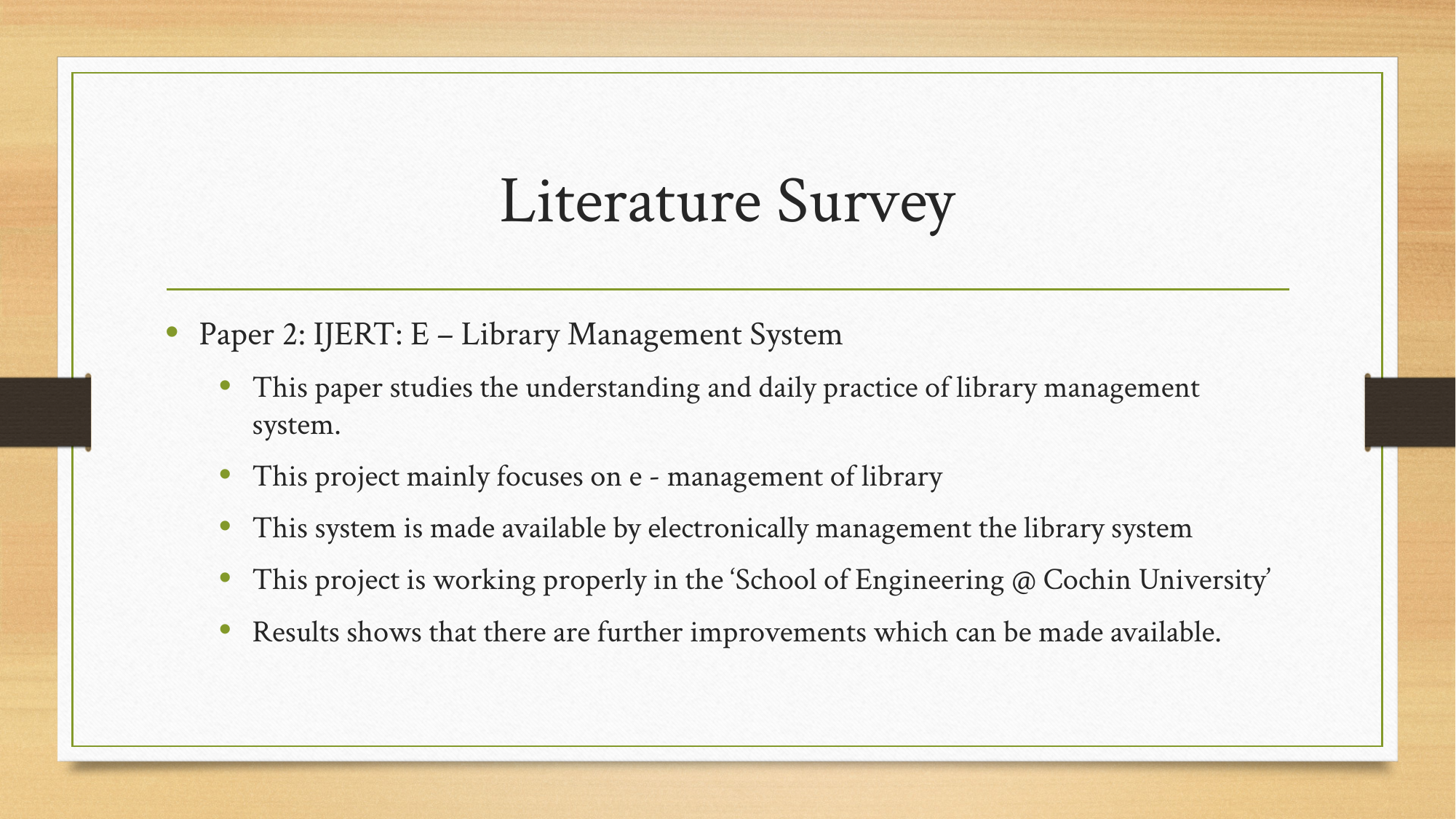

# Literature Survey
Paper 2: IJERT: E – Library Management System
This paper studies the understanding and daily practice of library management system.
This project mainly focuses on e - management of library
This system is made available by electronically management the library system
This project is working properly in the ‘School of Engineering @ Cochin University’
Results shows that there are further improvements which can be made available.